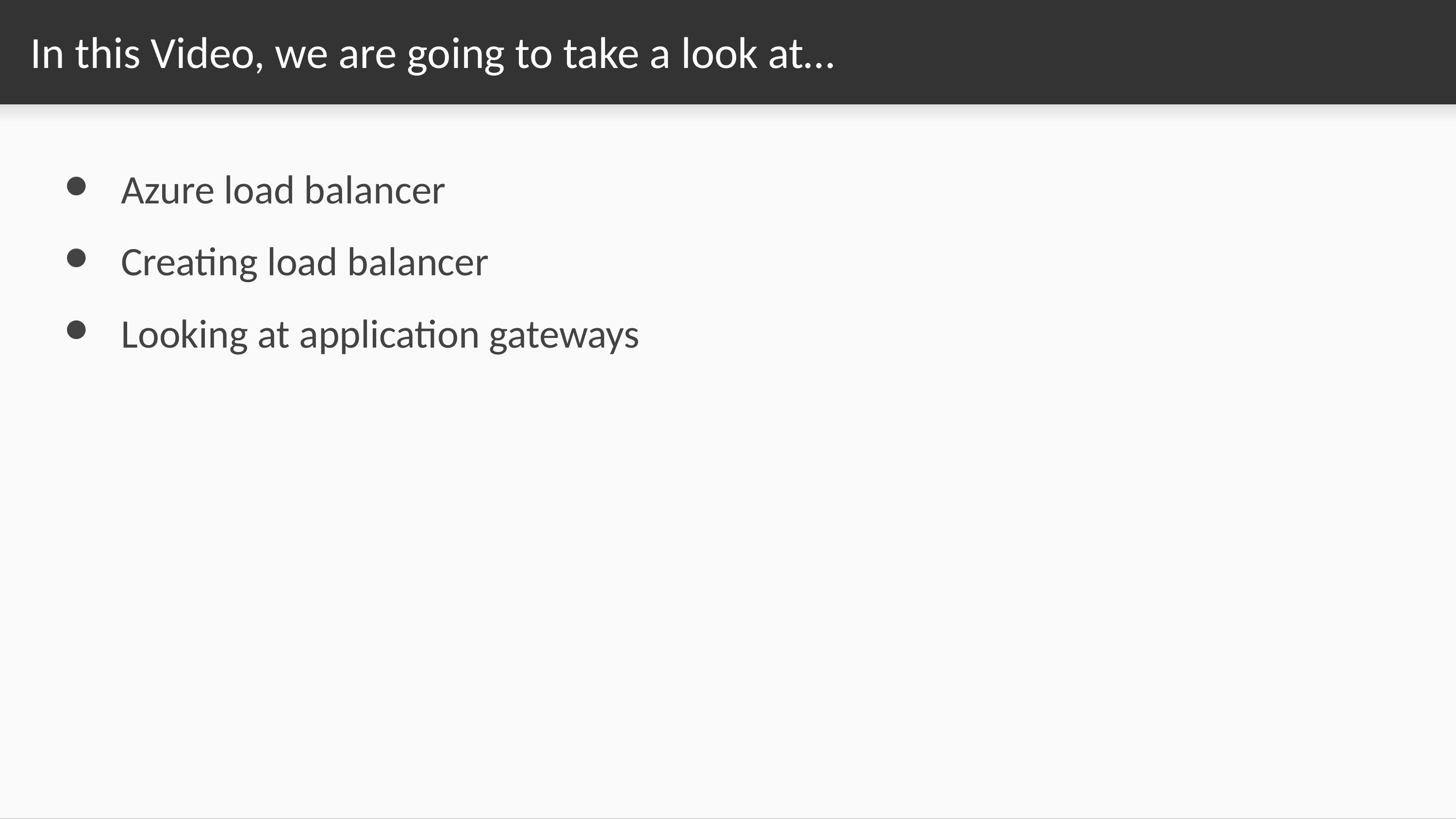

# In this Video, we are going to take a look at…
Azure load balancer
Creating load balancer
Looking at application gateways